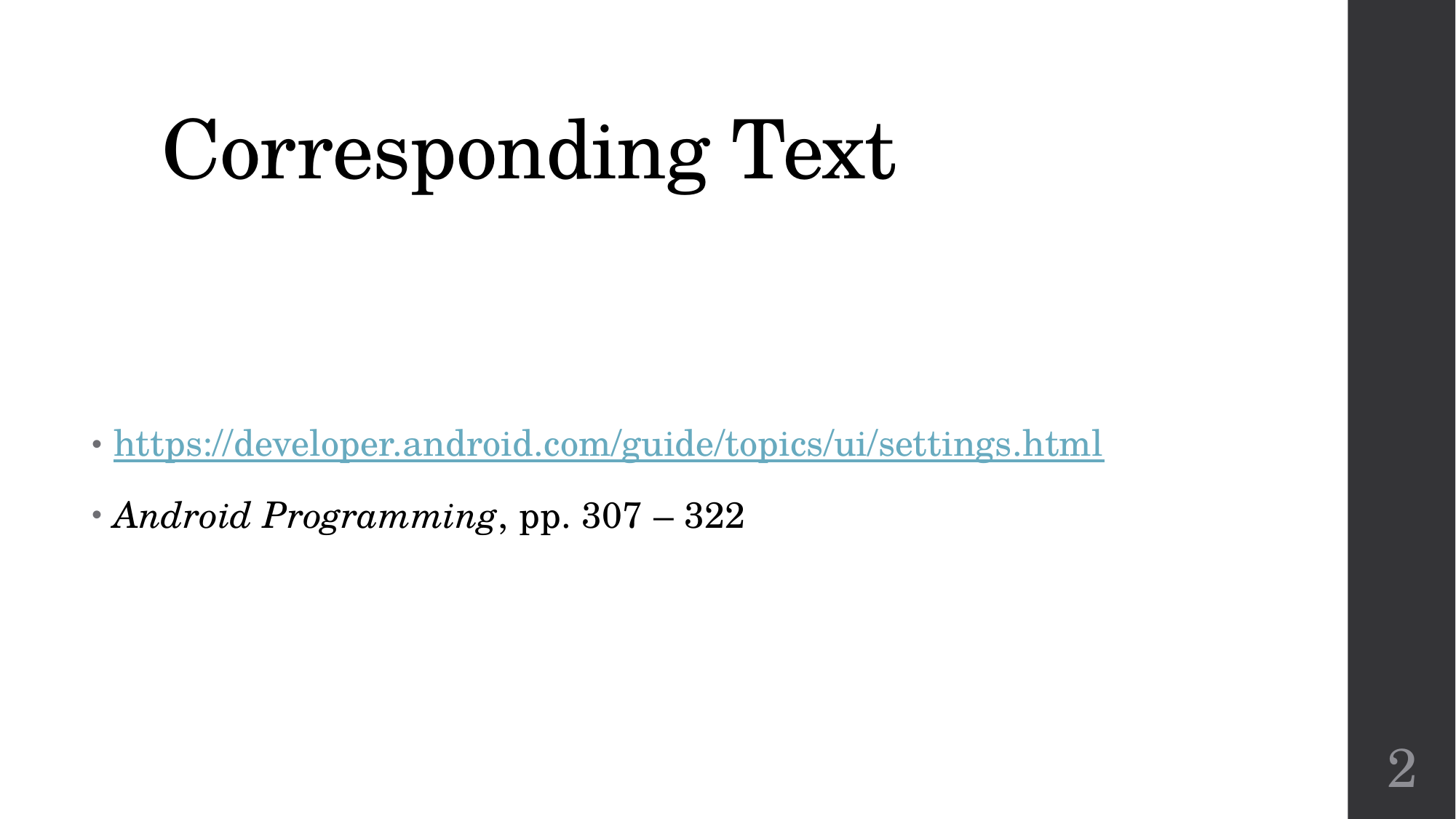

# Corresponding Text
https://developer.android.com/guide/topics/ui/settings.html
Android Programming, pp. 307 – 322
2